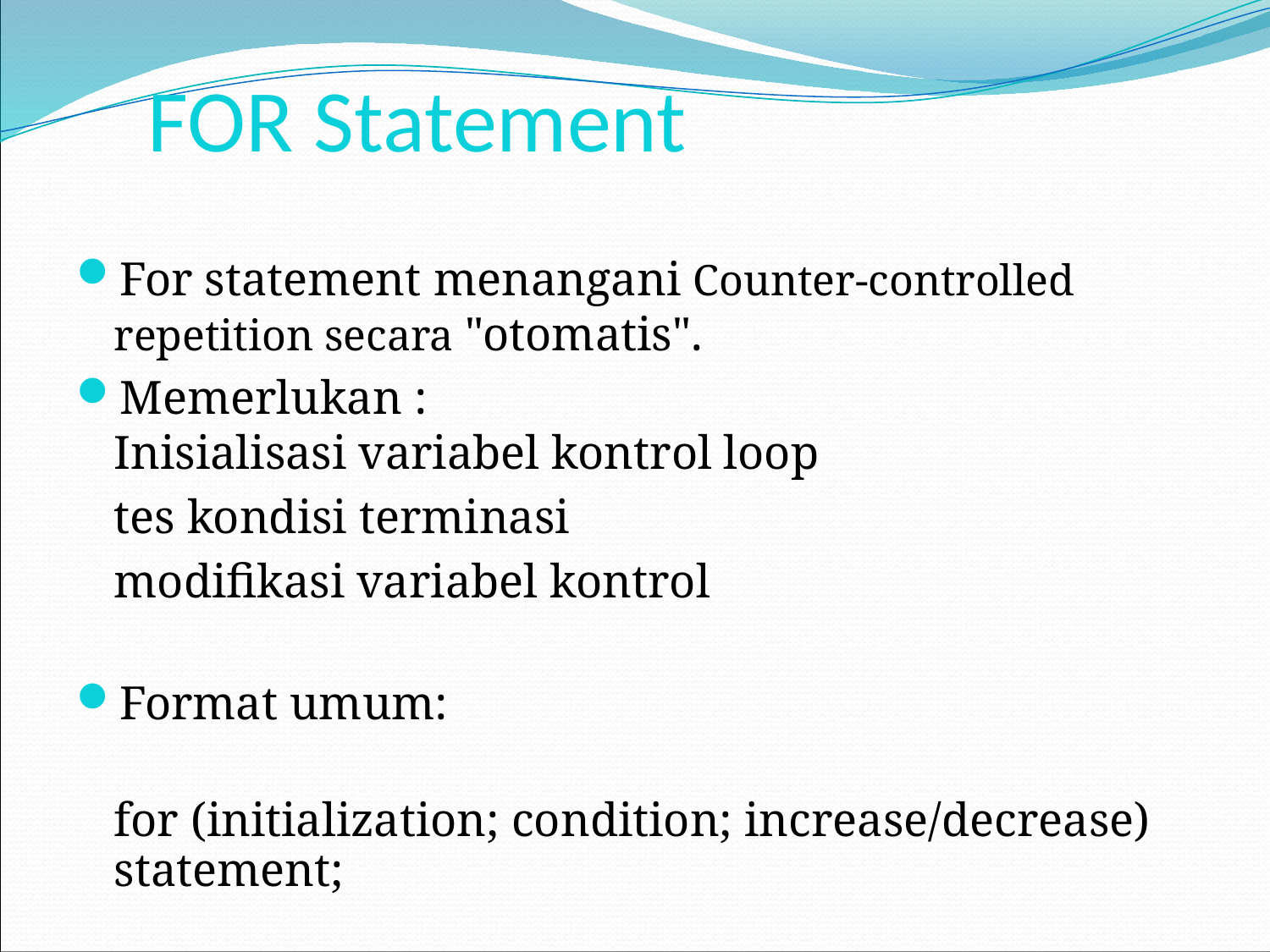

# FOR Statement
For statement menangani Counter-controlled repetition secara "otomatis".
Memerlukan :
Inisialisasi variabel kontrol loop
	tes kondisi terminasi
	modifikasi variabel kontrol

Format umum:

	for (initialization; condition; increase/decrease) statement;